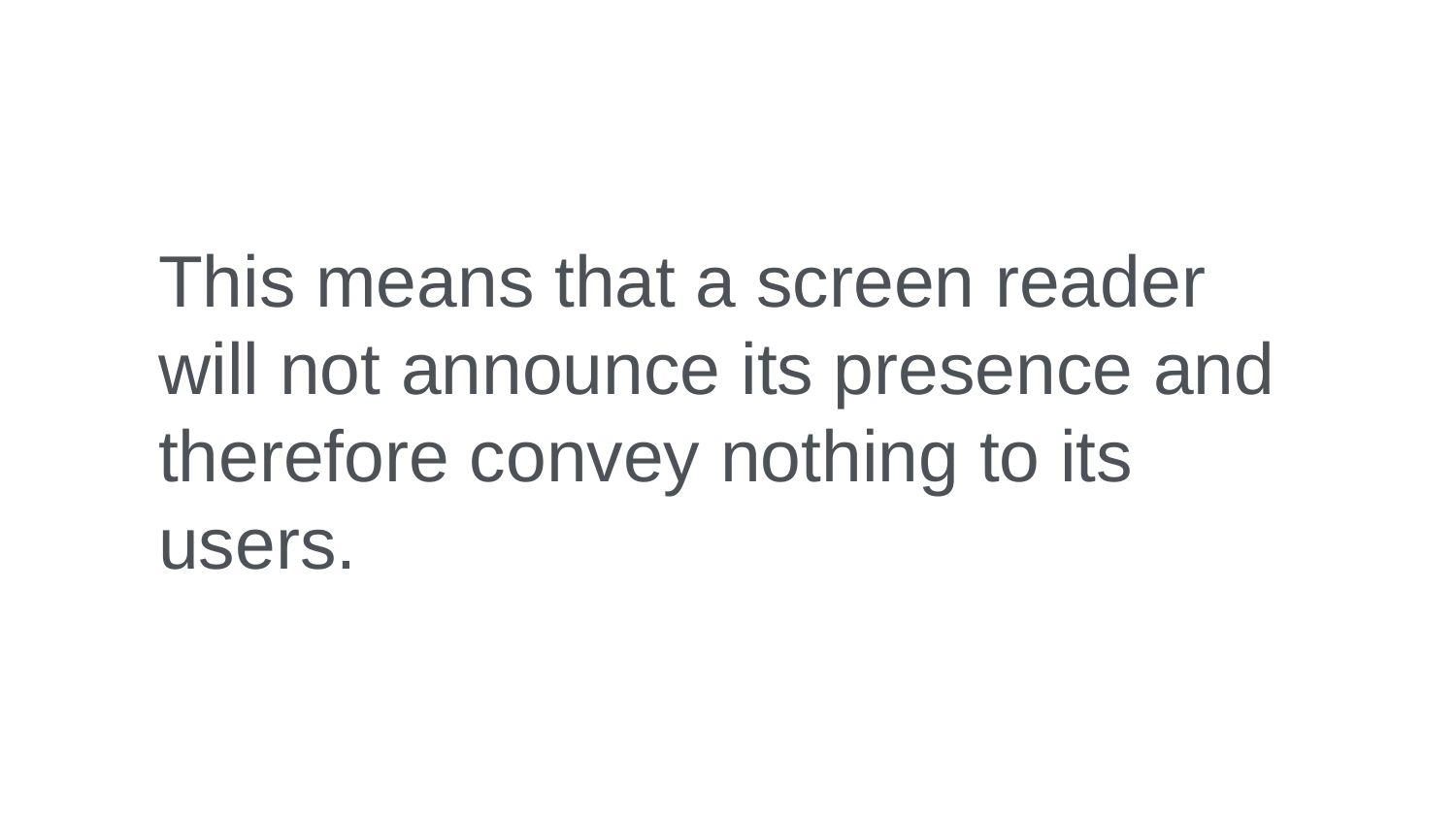

This means that a screen reader will not announce its presence and therefore convey nothing to its users.